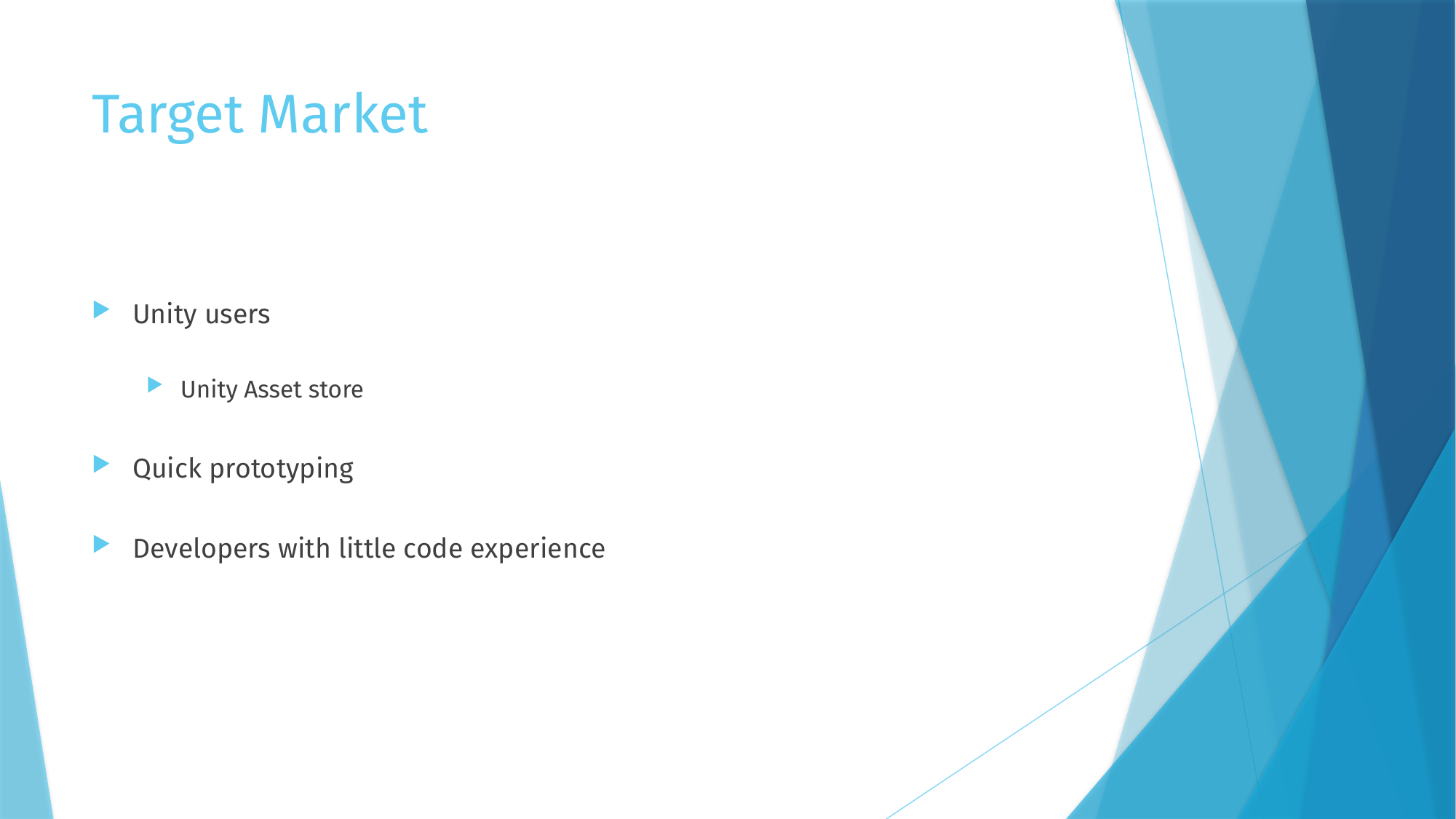

# Target Market
Unity users
Unity Asset store
Quick prototyping
Developers with little code experience